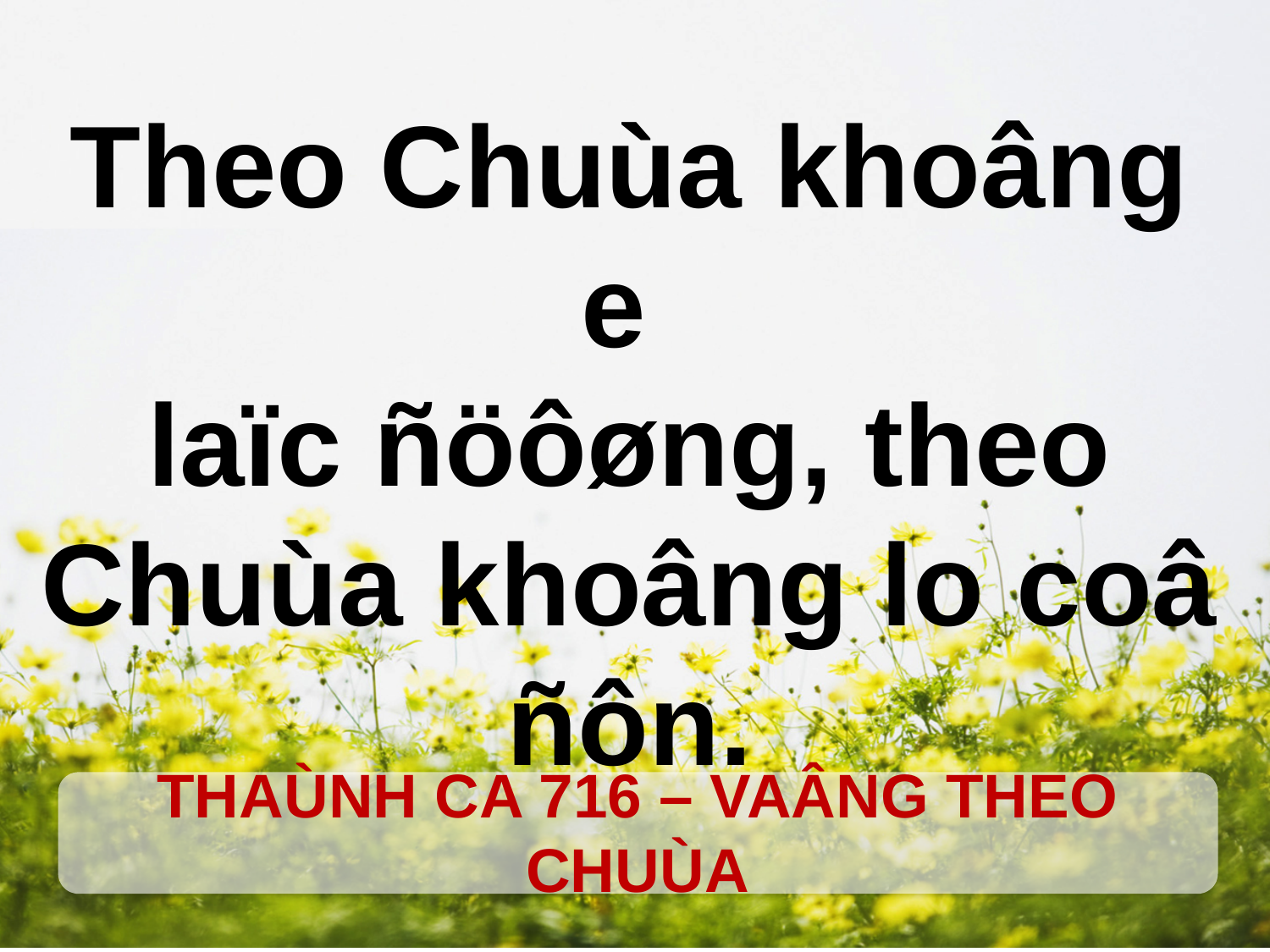

Theo Chuùa khoâng e
laïc ñöôøng, theo Chuùa khoâng lo coâ ñôn.

THAÙNH CA 716 – VAÂNG THEO CHUÙA